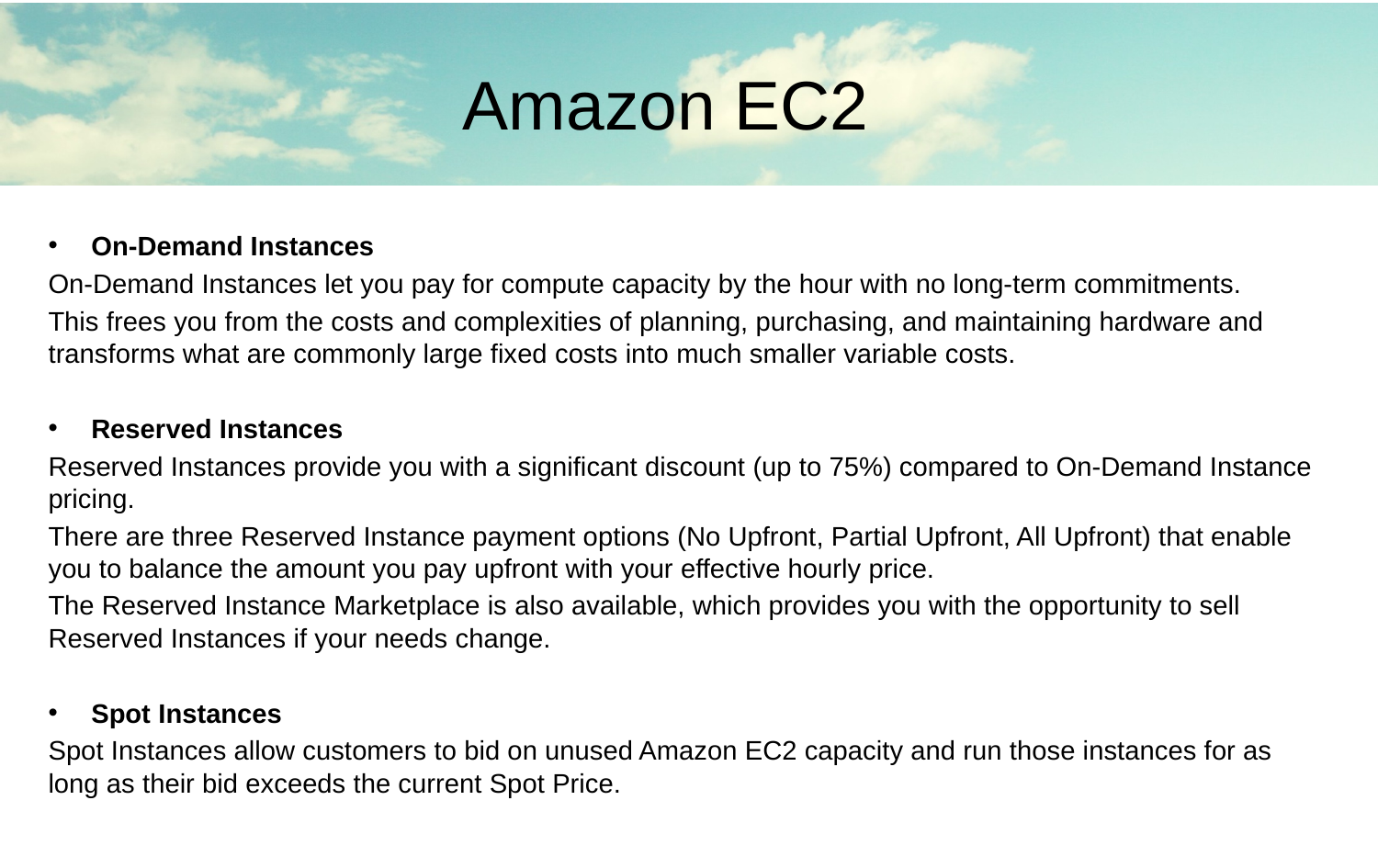

Amazon EC2

On-Demand Instances
On-Demand Instances let you pay for compute capacity by the hour with no long-term commitments.
This frees you from the costs and complexities of planning, purchasing, and maintaining hardware and transforms what are commonly large fixed costs into much smaller variable costs.

Reserved Instances
Reserved Instances provide you with a significant discount (up to 75%) compared to On-Demand Instance pricing.
There are three Reserved Instance payment options (No Upfront, Partial Upfront, All Upfront) that enable you to balance the amount you pay upfront with your effective hourly price.
The Reserved Instance Marketplace is also available, which provides you with the opportunity to sell Reserved Instances if your needs change.

Spot Instances
Spot Instances allow customers to bid on unused Amazon EC2 capacity and run those instances for as long as their bid exceeds the current Spot Price.

#